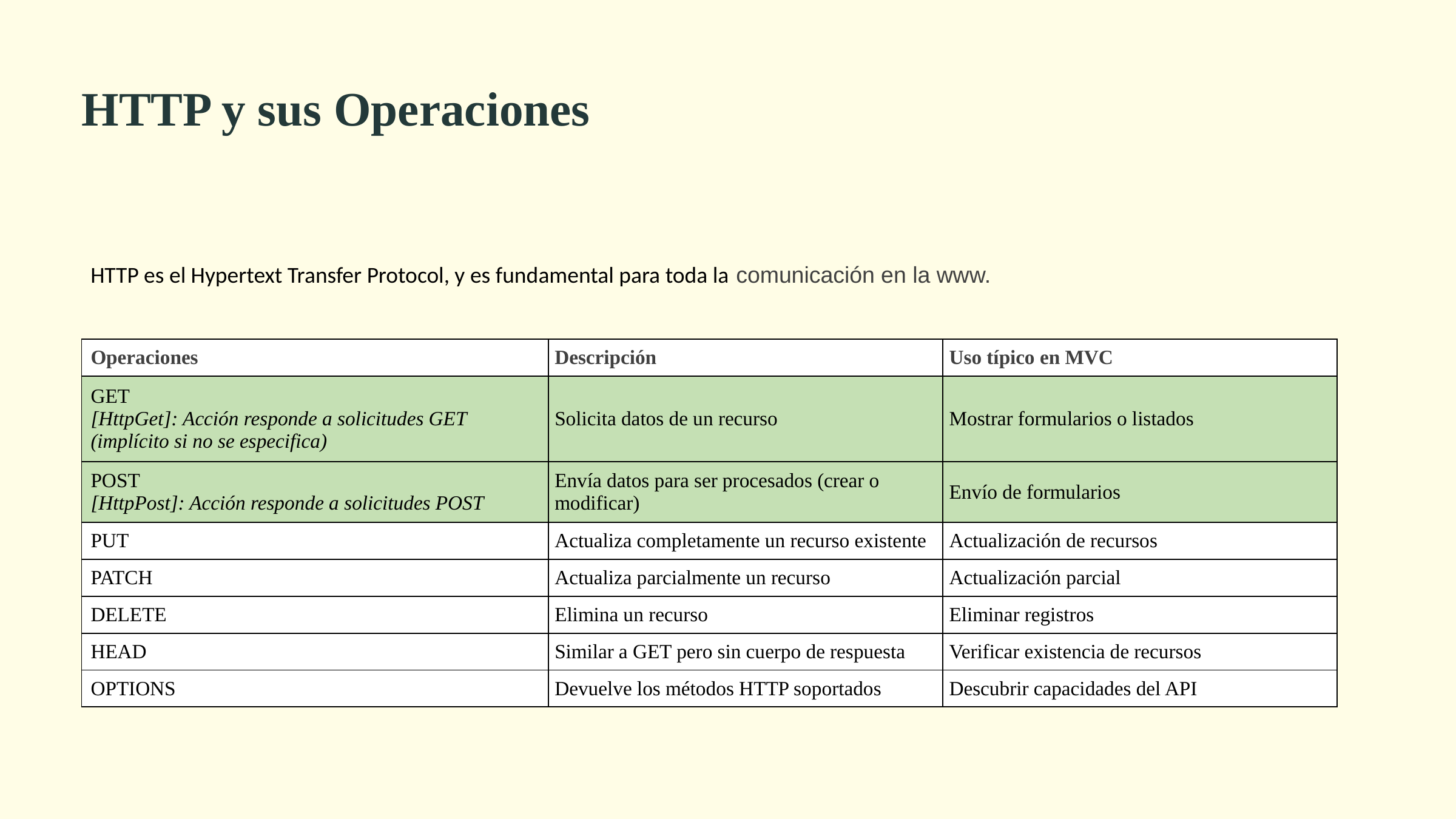

HTTP y sus Operaciones
HTTP es el Hypertext Transfer Protocol, y es fundamental para toda la comunicación en la www.

| Operaciones | Descripción | Uso típico en MVC |
| --- | --- | --- |
| GET [HttpGet]: Acción responde a solicitudes GET (implícito si no se especifica) | Solicita datos de un recurso | Mostrar formularios o listados |
| POST [HttpPost]: Acción responde a solicitudes POST | Envía datos para ser procesados (crear o modificar) | Envío de formularios |
| PUT | Actualiza completamente un recurso existente | Actualización de recursos |
| PATCH | Actualiza parcialmente un recurso | Actualización parcial |
| DELETE | Elimina un recurso | Eliminar registros |
| HEAD | Similar a GET pero sin cuerpo de respuesta | Verificar existencia de recursos |
| OPTIONS | Devuelve los métodos HTTP soportados | Descubrir capacidades del API |